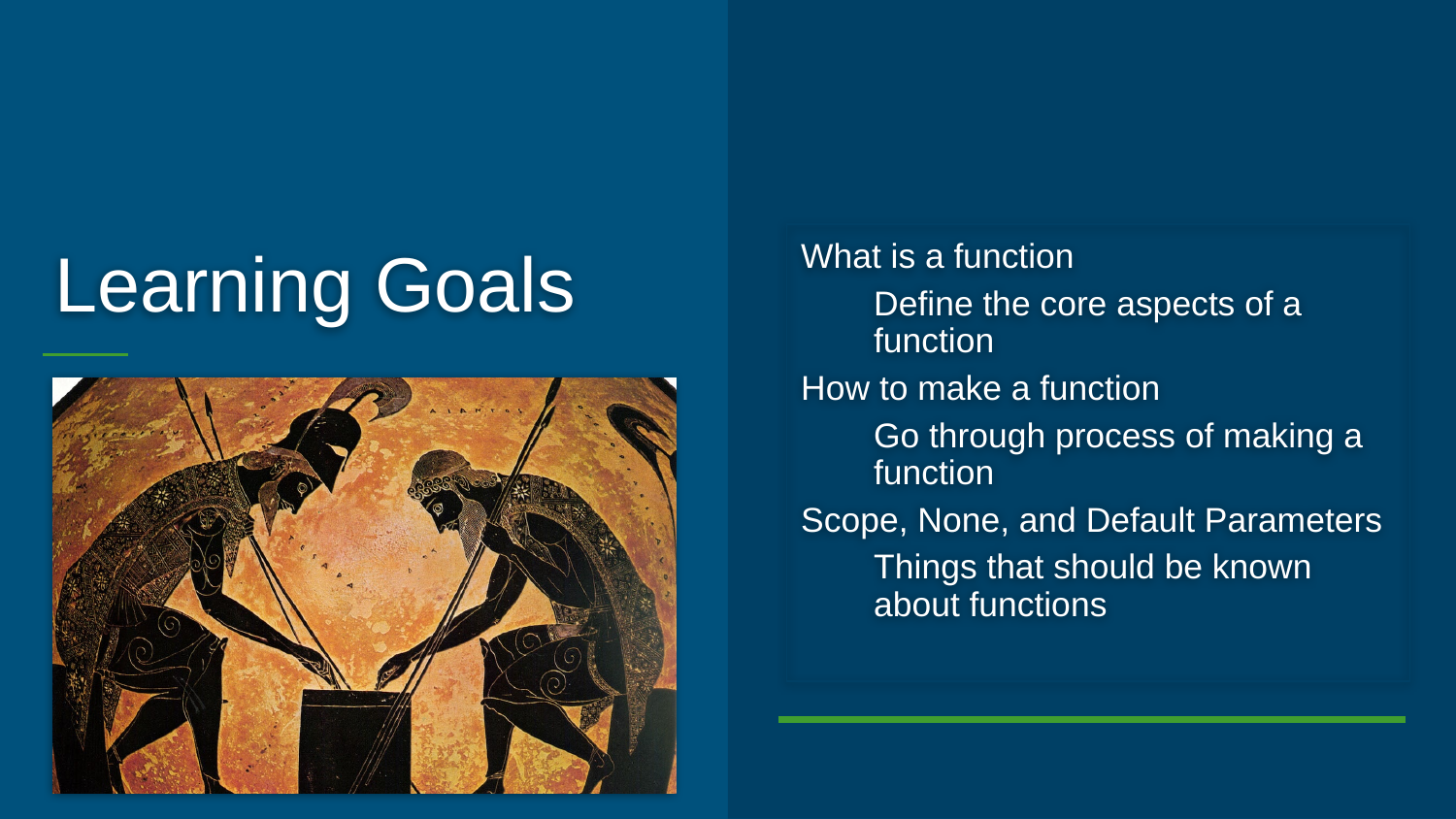

What is a function
Define the core aspects of a function
How to make a function
Go through process of making a function
Scope, None, and Default Parameters
Things that should be known about functions
# Learning Goals